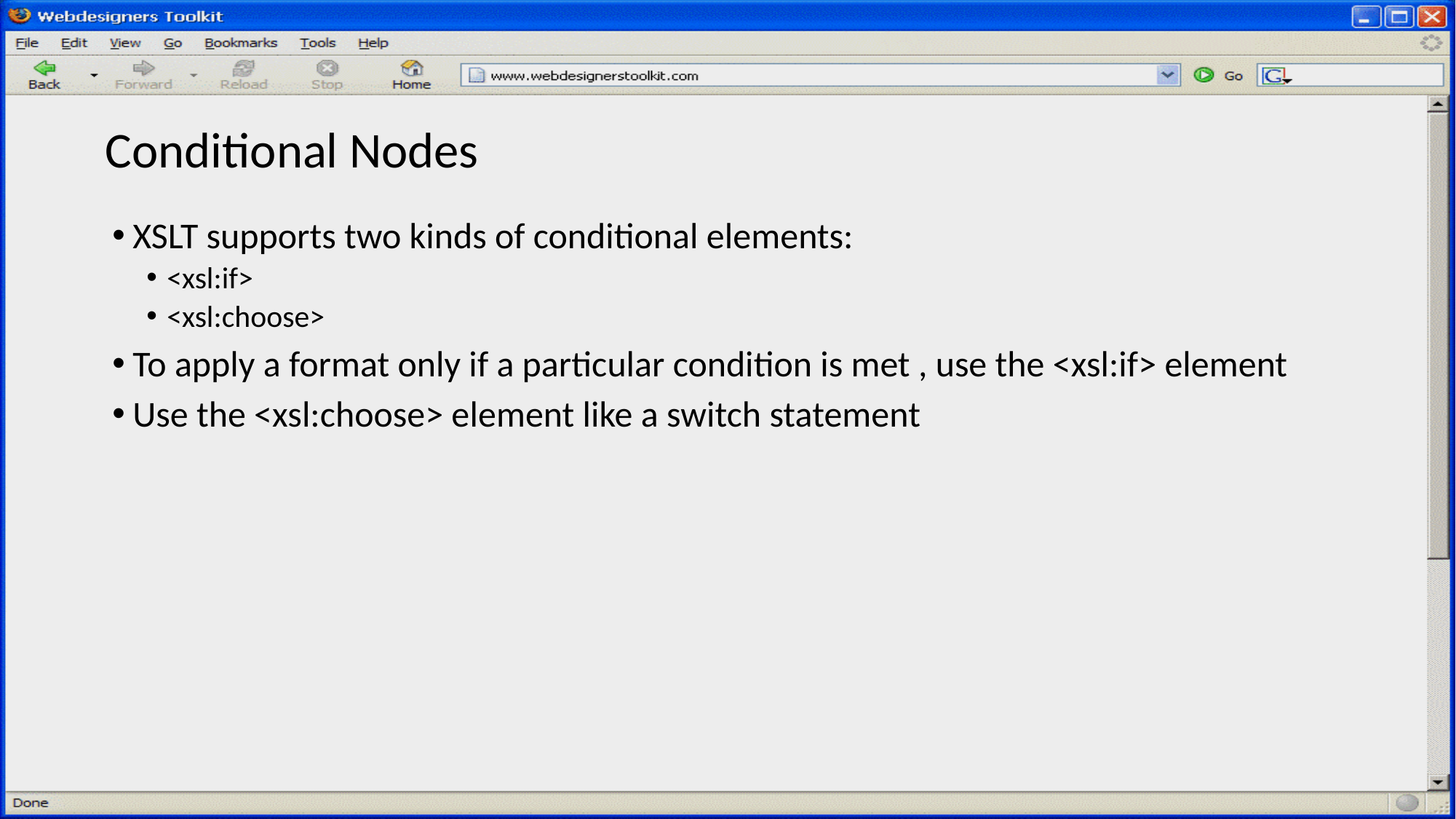

35
# Conditional Nodes
XSLT supports two kinds of conditional elements:
<xsl:if>
<xsl:choose>
To apply a format only if a particular condition is met , use the <xsl:if> element
Use the <xsl:choose> element like a switch statement